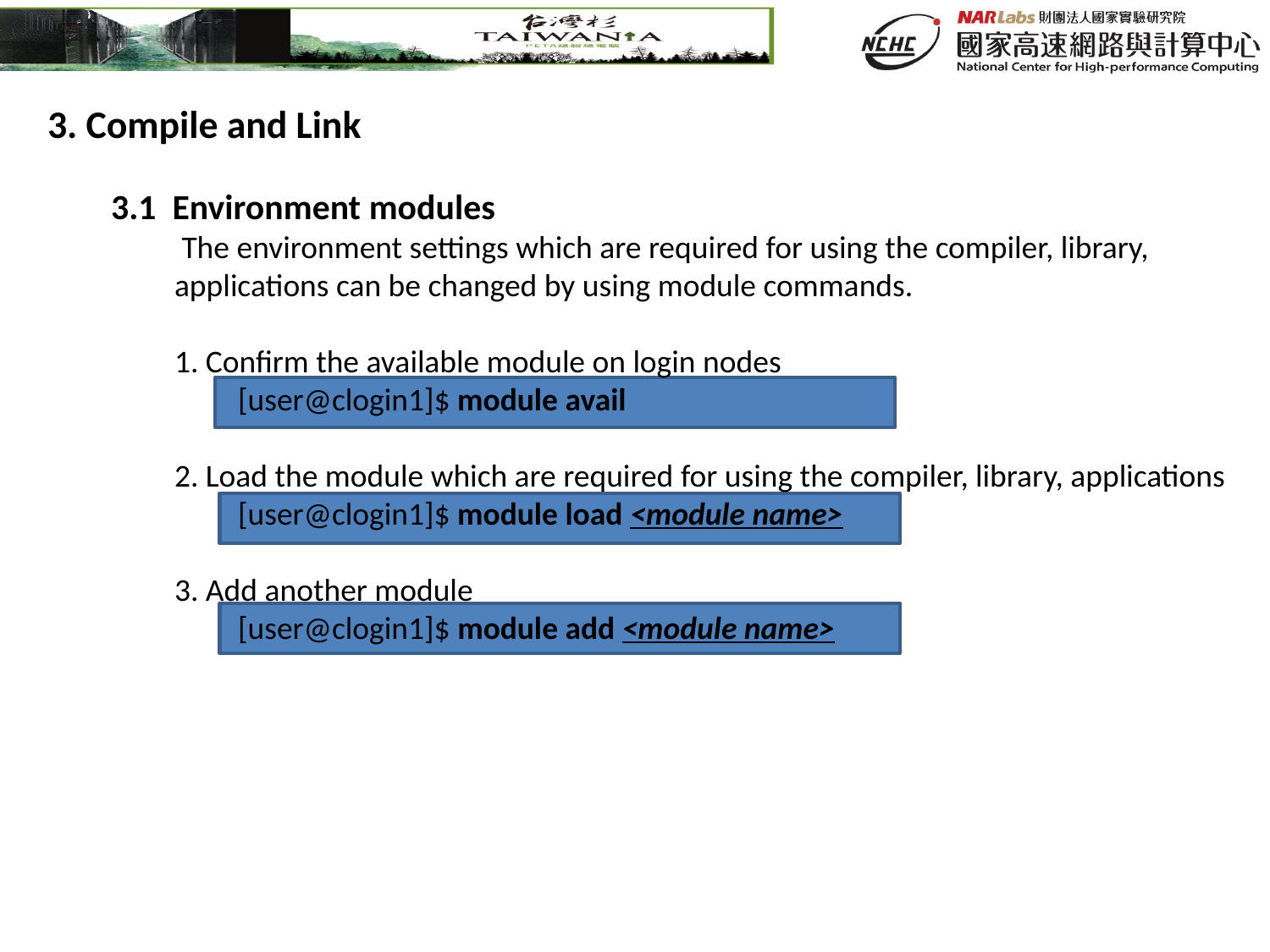

3. Compile and Link

3.1  Environment modules
 The environment settings which are required for using the compiler, library, applications can be changed by using module commands.

1. Confirm the available module on login nodes
[user@clogin1]$ module avail

2. Load the module which are required for using the compiler, library, applications
[user@clogin1]$ module load <module name>

3. Add another module
[user@clogin1]$ module add <module name>